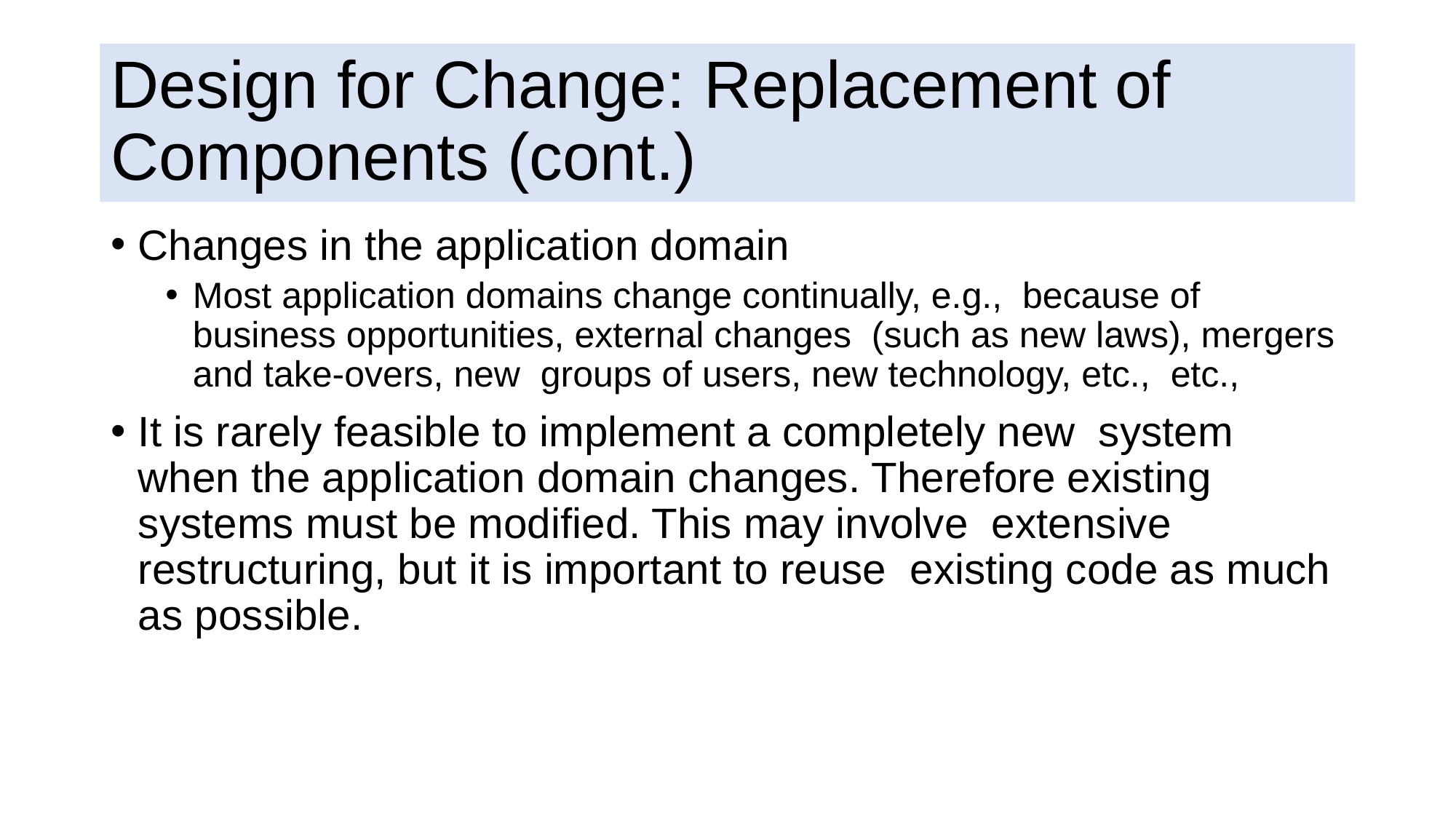

# Design for Change: Replacement of Components (cont.)
Changes in the application domain
Most application domains change continually, e.g.,  because of business opportunities, external changes  (such as new laws), mergers and take-overs, new  groups of users, new technology, etc.,  etc.,
It is rarely feasible to implement a completely new  system when the application domain changes. Therefore existing systems must be modified. This may involve  extensive restructuring, but it is important to reuse  existing code as much as possible.